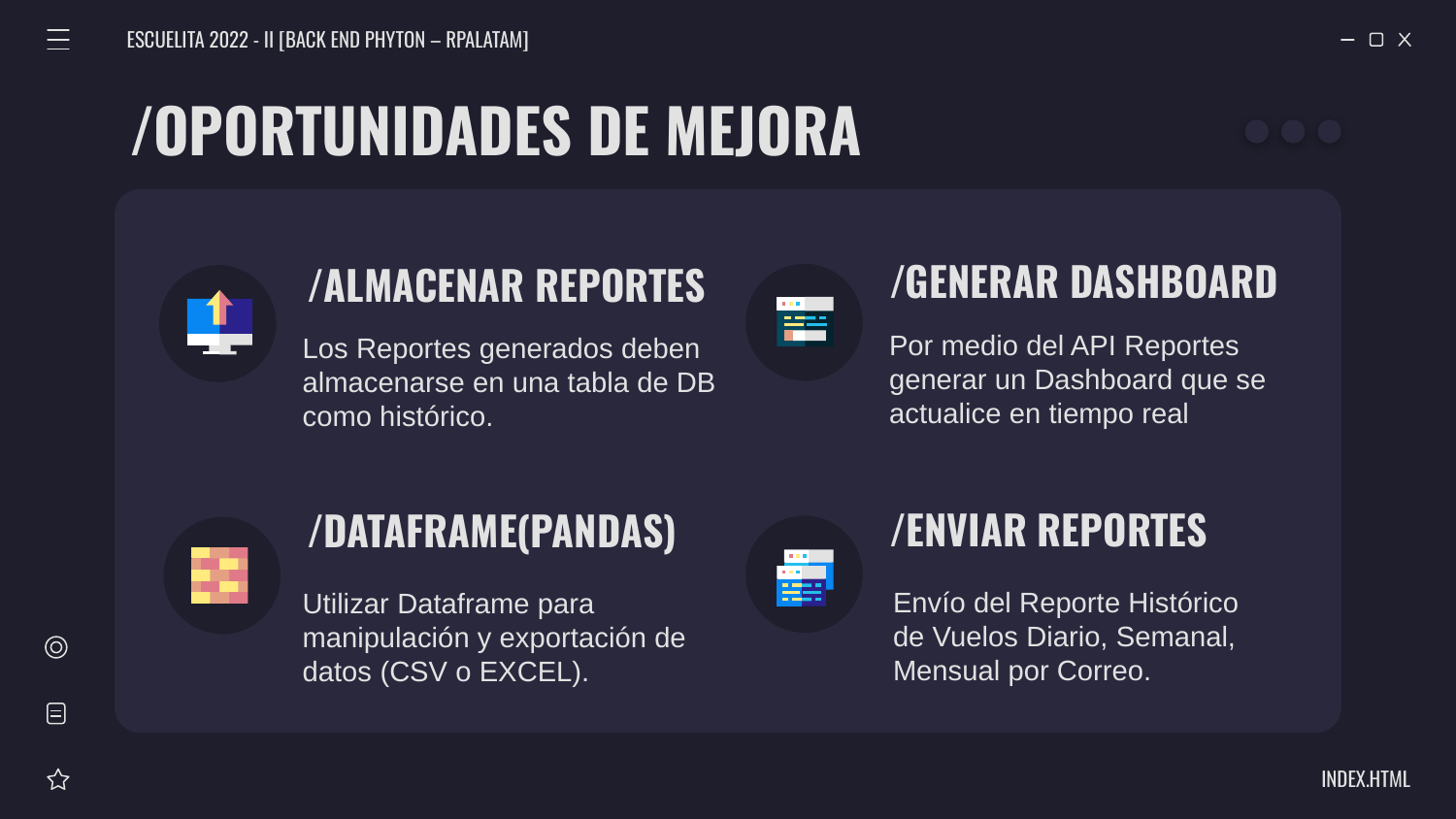

ESCUELITA 2022 - II [BACK END PHYTON – RPALATAM]

/OPORTUNIDADES DE MEJORA

/GENERAR DASHBOARD
# /ALMACENAR REPORTES

Por medio del API Reportes generar un Dashboard que se actualice en tiempo real
Los Reportes generados deben almacenarse en una tabla de DB como histórico.
/ENVIAR REPORTES
/DATAFRAME(PANDAS)

Envío del Reporte Histórico de Vuelos Diario, Semanal, Mensual por Correo.
Utilizar Dataframe para manipulación y exportación de datos (CSV o EXCEL).

INDEX.HTML